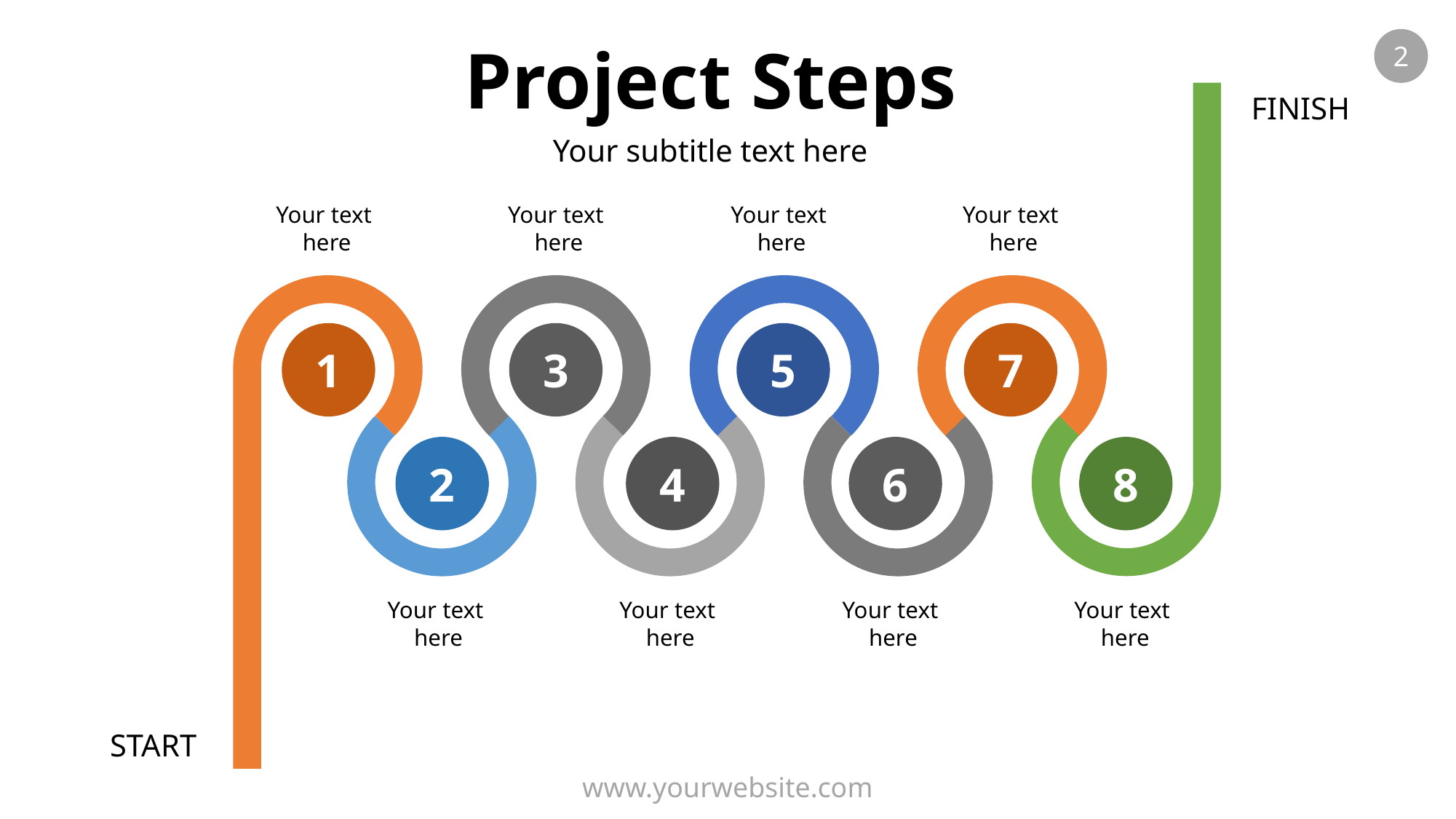

Project Steps
2
FINISH
Your subtitle text here
Your text
 here
Your text
 here
Your text
 here
Your text
 here

1
3
5
7

2
4
6
8
Your text
 here
Your text
 here
Your text
 here
Your text
 here
START
www.yourwebsite.com